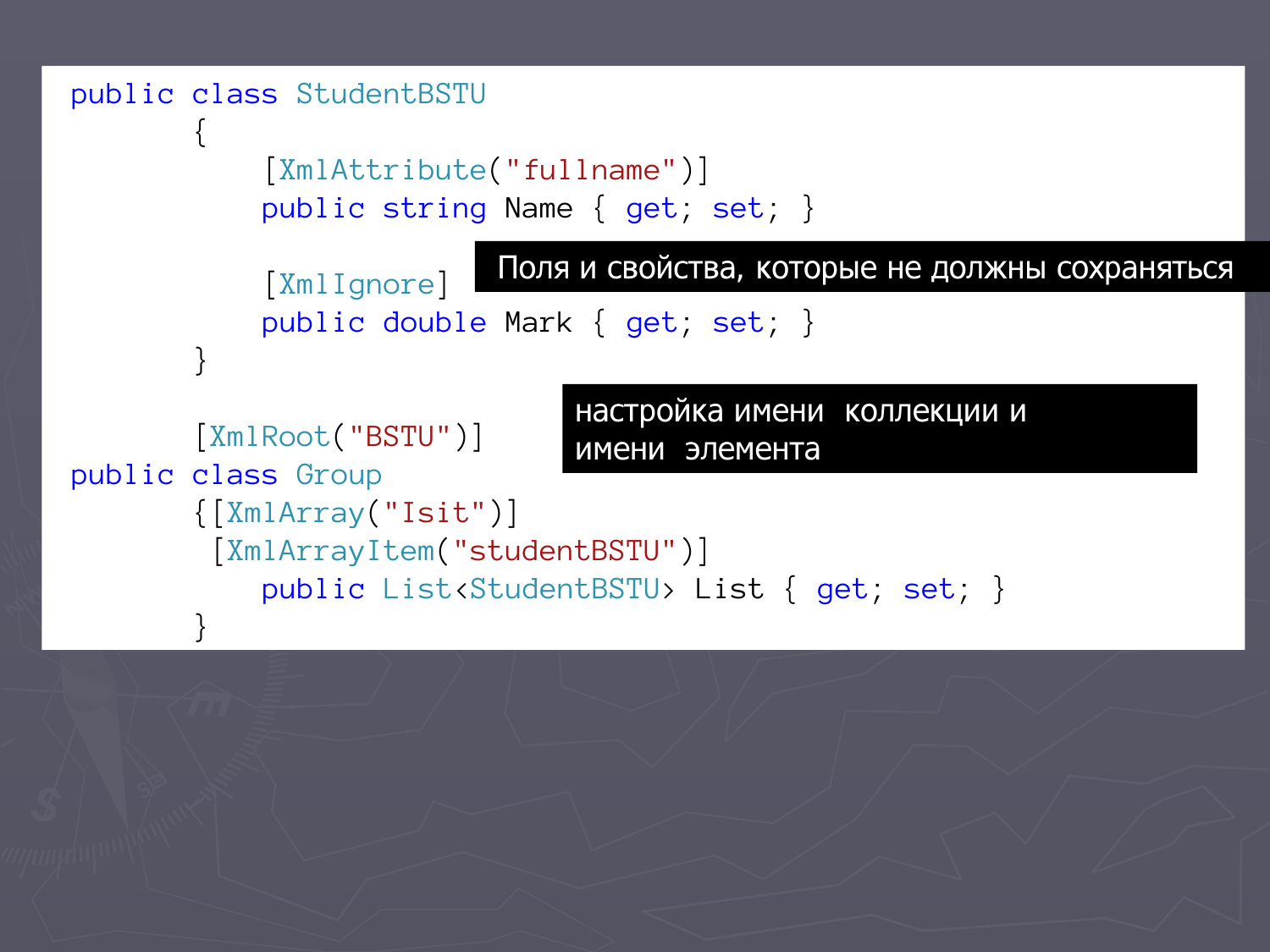

#
 public class StudentBSTU
        {
            [XmlAttribute("fullname")]
            public string Name { get; set; }

            [XmlIgnore]
            public double Mark { get; set; }
        }

        [XmlRoot("BSTU")]
 public class Group
        {[XmlArray("Isit")]
         [XmlArrayItem("studentBSTU")]
            public List<StudentBSTU> List { get; set; }
        }

 Поля и свойства, которые не должны сохраняться
настройка имени  коллекции и
имени  элемента